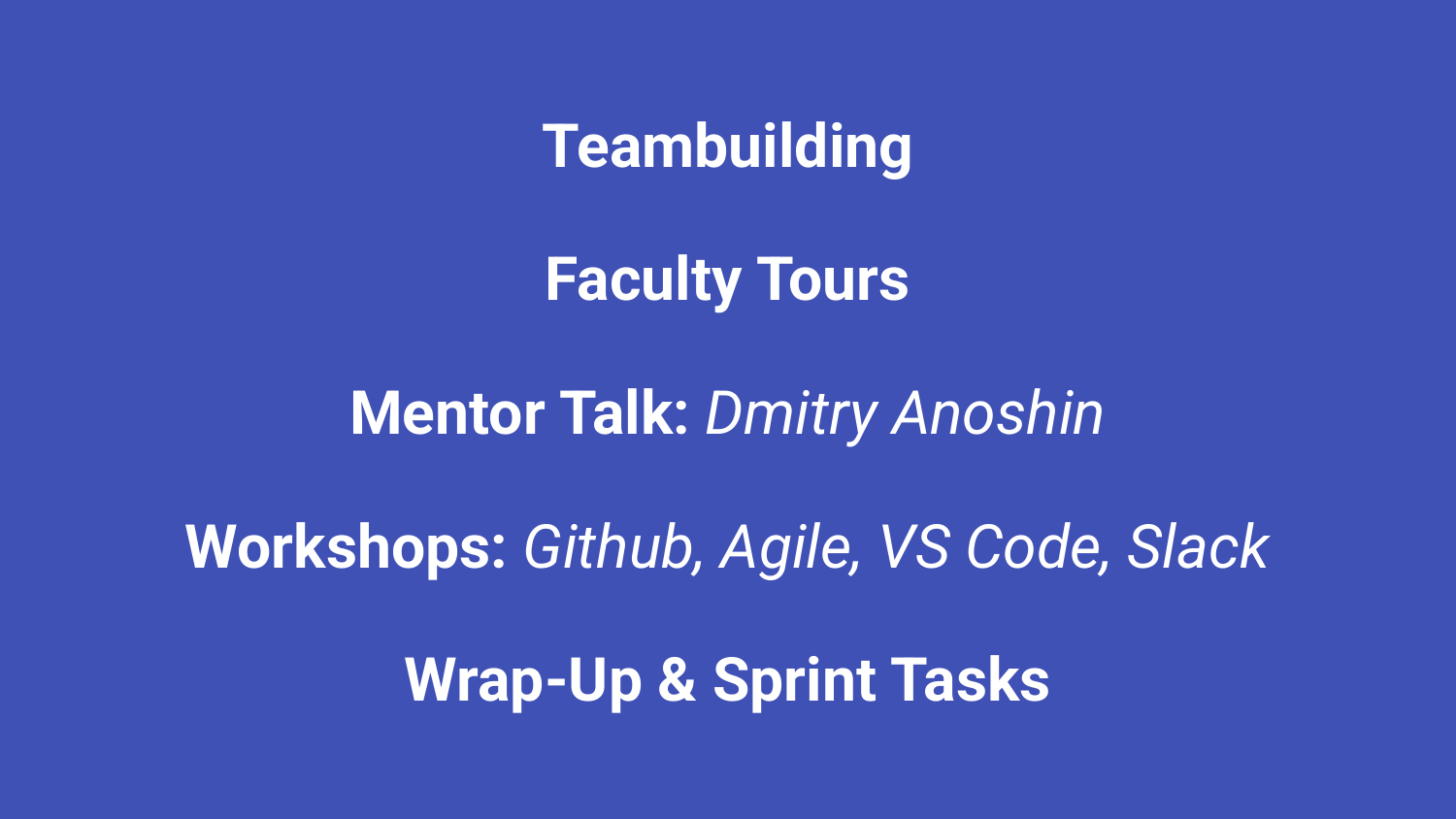

# Teambuilding
Faculty Tours
Mentor Talk: Dmitry Anoshin
Workshops: Github, Agile, VS Code, Slack
Wrap-Up & Sprint Tasks